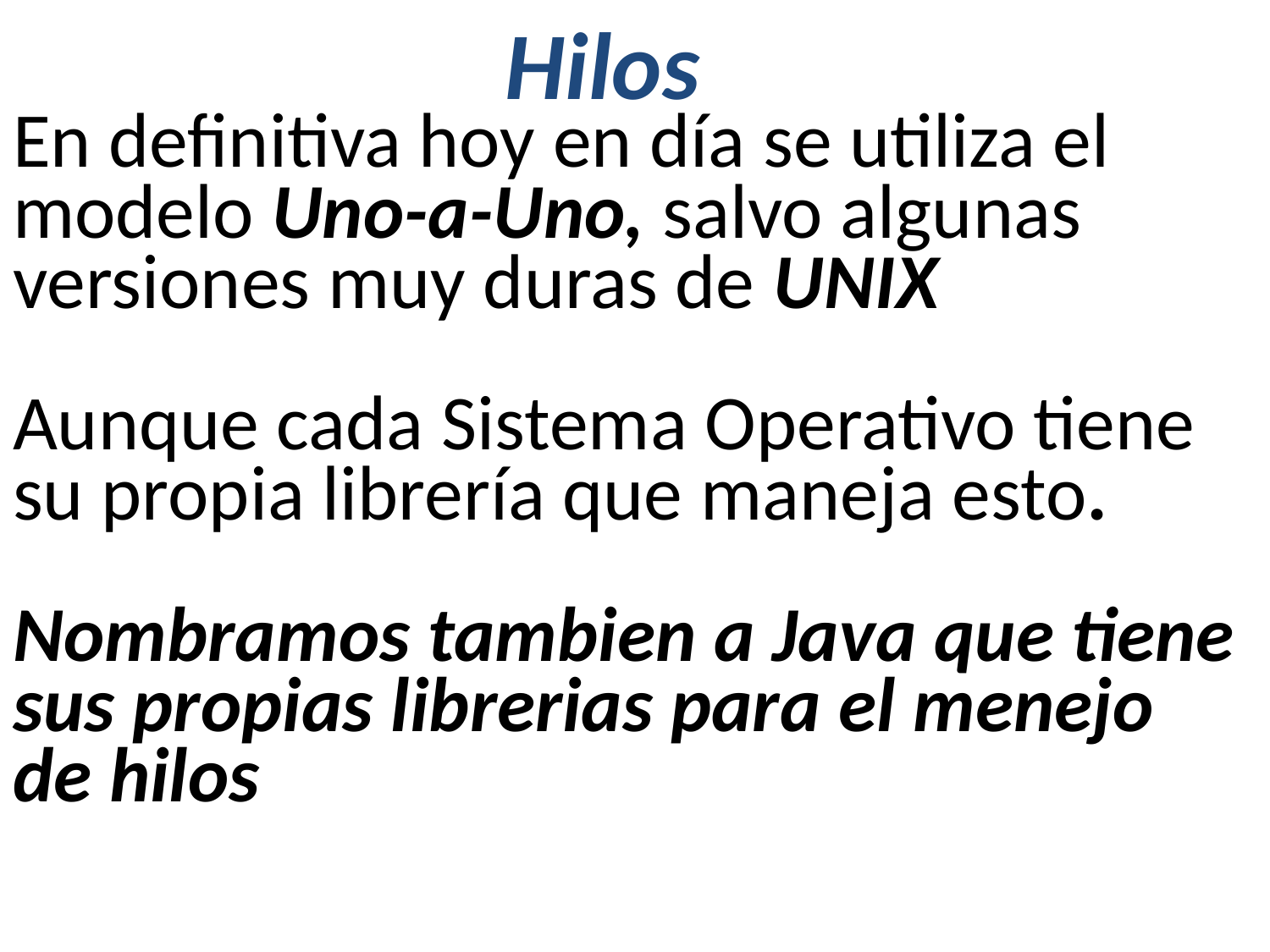

Hilos
En definitiva hoy en día se utiliza el modelo Uno-a-Uno, salvo algunas versiones muy duras de UNIX

Aunque cada Sistema Operativo tiene su propia librería que maneja esto.

Nombramos tambien a Java que tiene sus propias librerias para el menejo de hilos